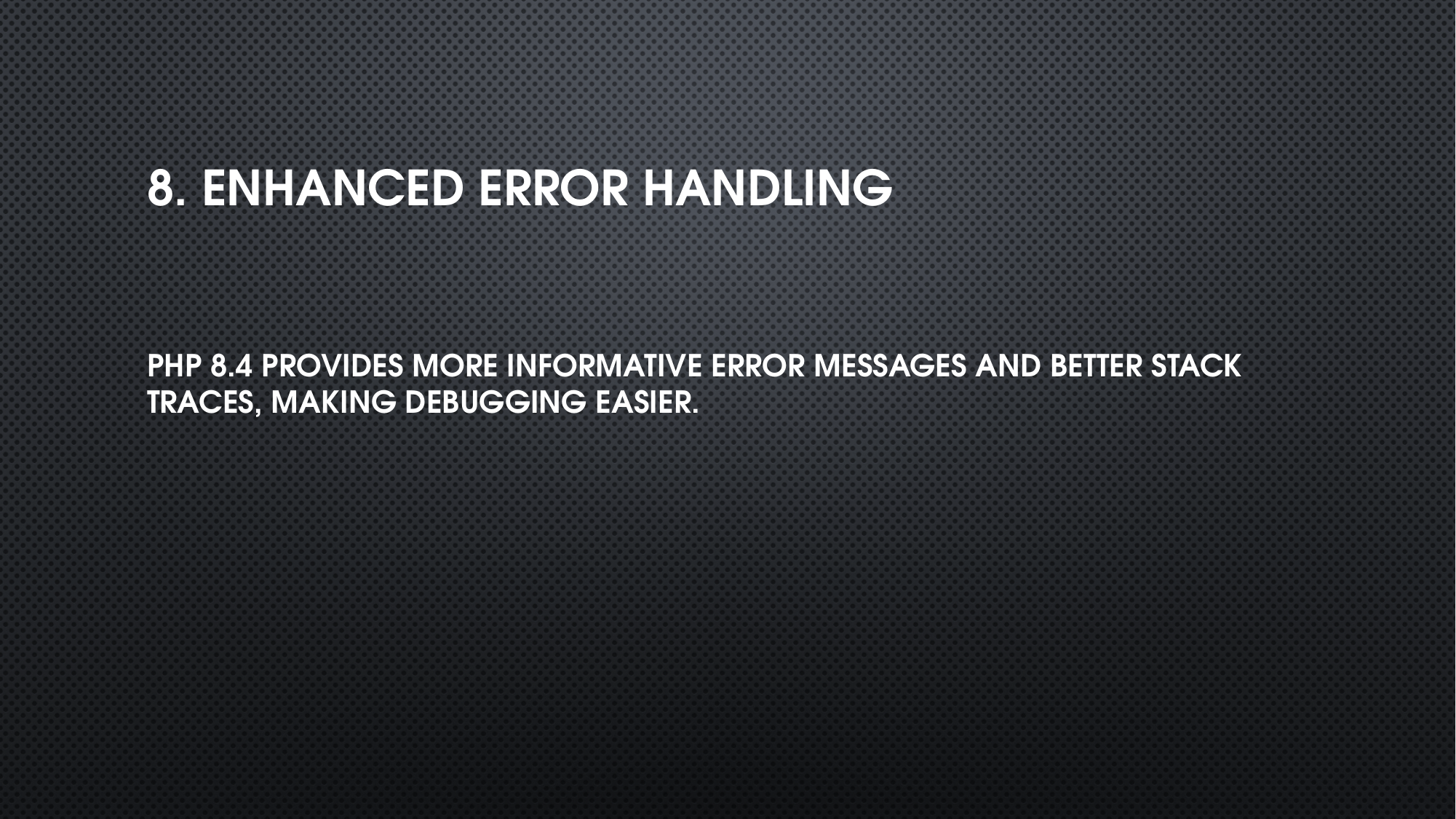

# 8. Enhanced Error Handling
PHP 8.4 provides more informative error messages and better stack traces, making debugging easier.